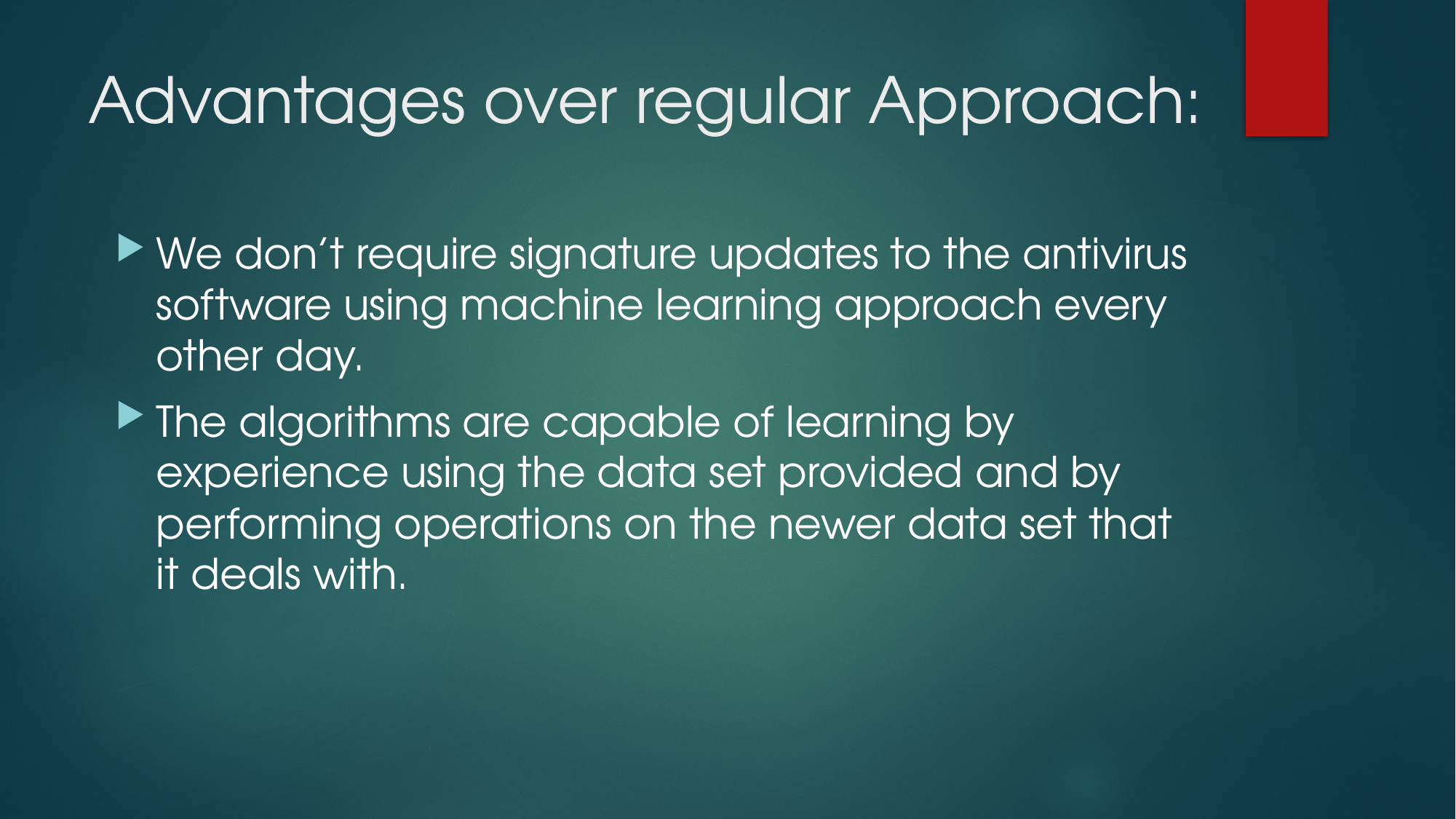

# Advantages over regular Approach:
We don’t require signature updates to the antivirus software using machine learning approach every other day.
The algorithms are capable of learning by experience using the data set provided and by performing operations on the newer data set that it deals with.